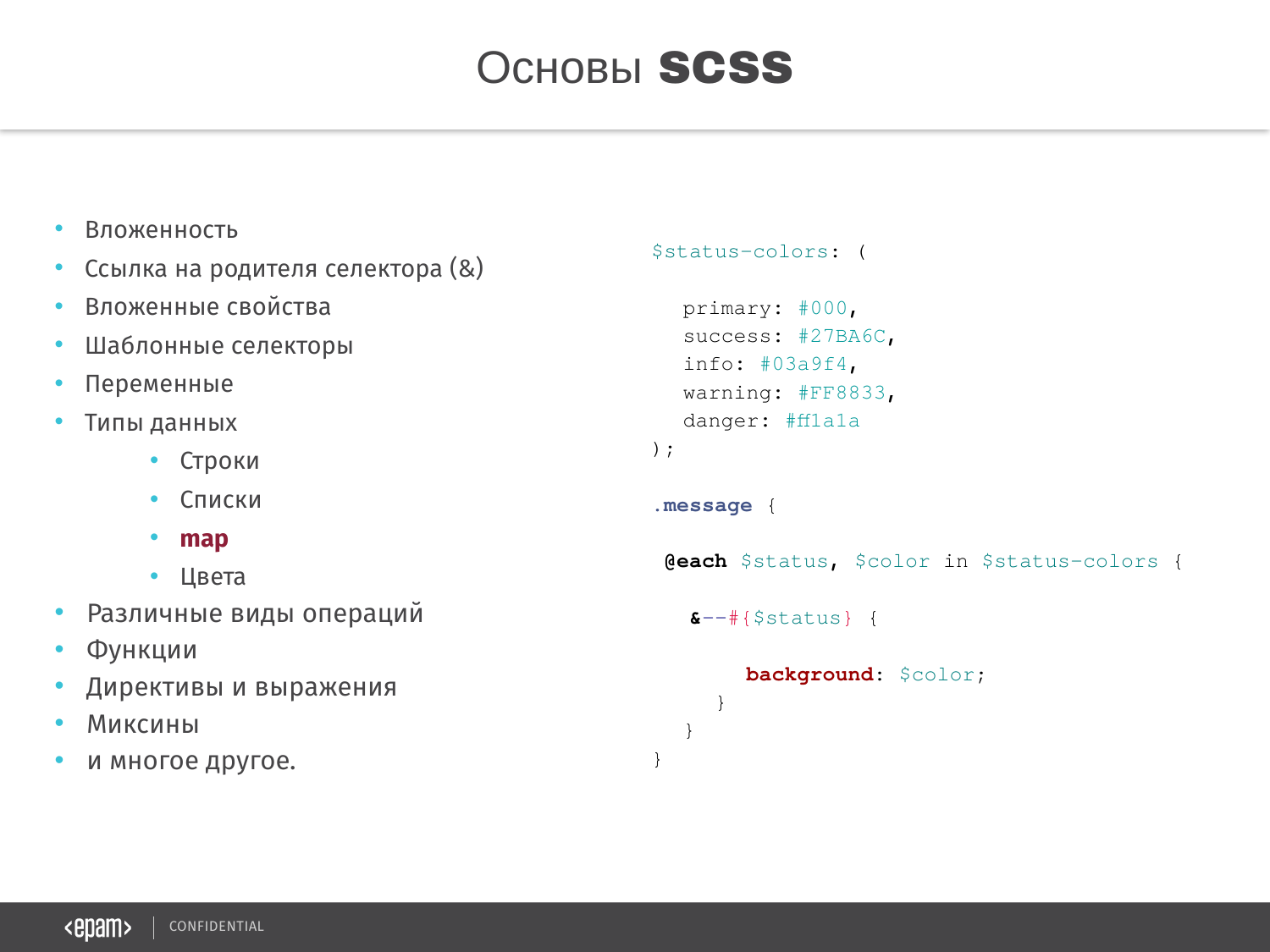

Основы SCSS
Вложенность
Ссылка на родителя селектора (&)
Вложенные свойства
Шаблонные селекторы
Переменные
Типы данных
Строки
Списки
map
Цвета
Различные виды операций
Функции
Директивы и выражения
Миксины
и многое другое.
$status-colors: (

primary: #000,
success: #27BA6C,
info: #03a9f4,
warning: #FF8833,
danger: #ff1a1a
);

.message {

 @each $status, $color in $status-colors {

   &--#{$status} {

background: $color;
}
}
}
22